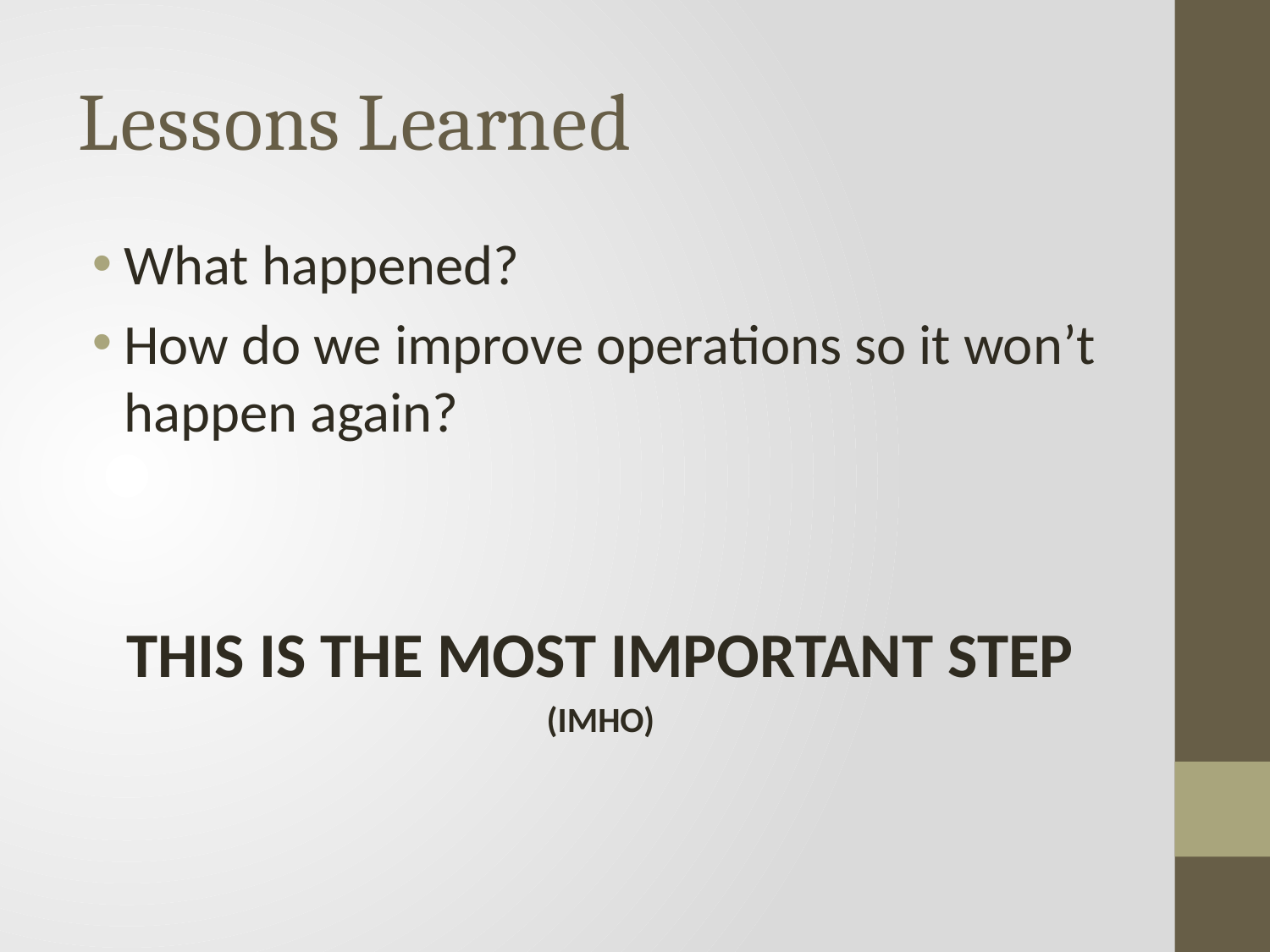

# Lessons Learned
What happened?
How do we improve operations so it won’t happen again?

THIS IS THE MOST IMPORTANT STEP
(IMHO)